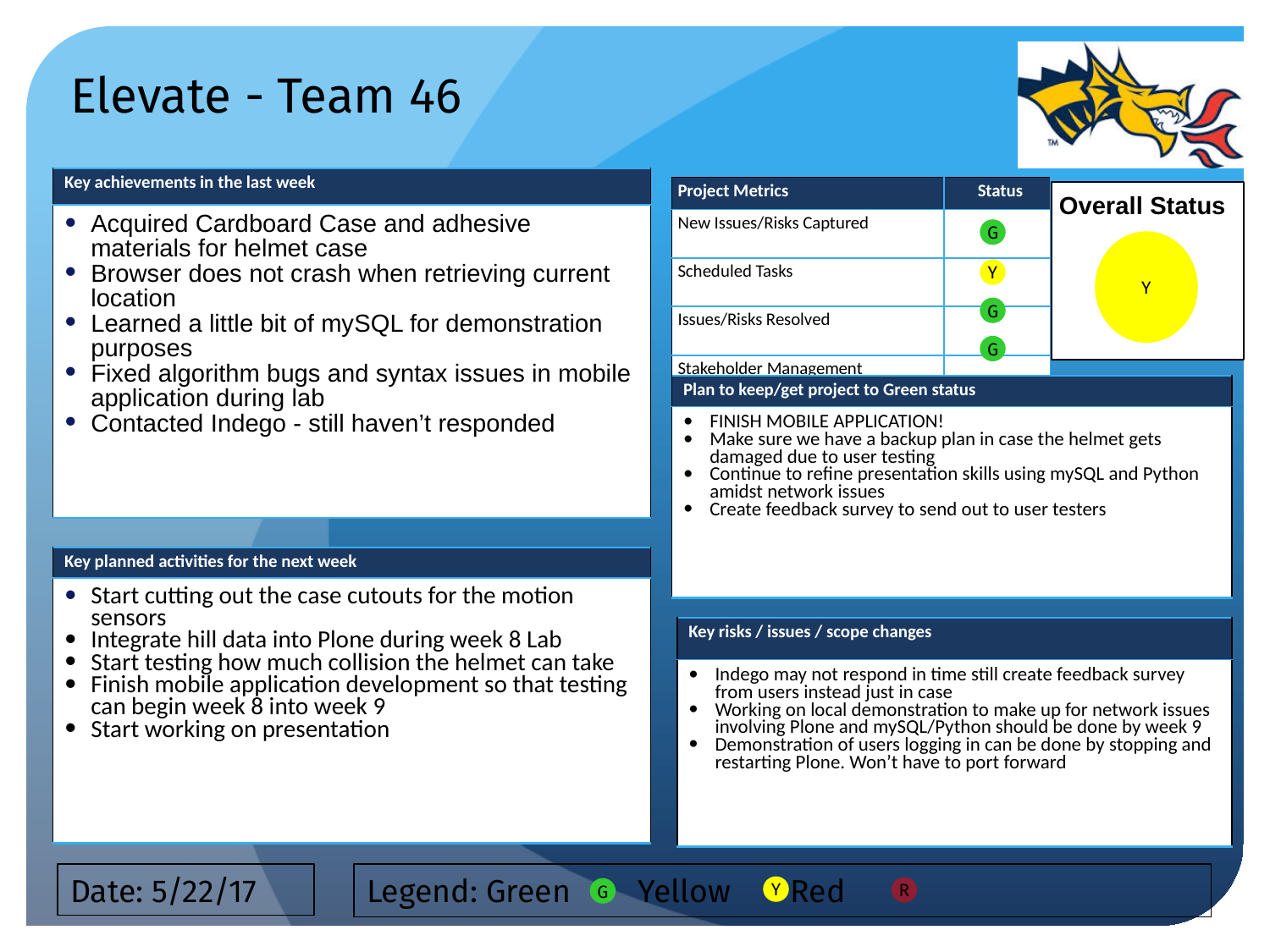

Elevate - Team 46
| Key achievements in the last week |
| --- |
| Acquired Cardboard Case and adhesive materials for helmet case Browser does not crash when retrieving current location Learned a little bit of mySQL for demonstration purposes Fixed algorithm bugs and syntax issues in mobile application during lab Contacted Indego - still haven’t responded |
G
Y
Y

G
G
| Plan to keep/get project to Green status |
| --- |
| FINISH MOBILE APPLICATION! Make sure we have a backup plan in case the helmet gets damaged due to user testing Continue to refine presentation skills using mySQL and Python amidst network issues Create feedback survey to send out to user testers |
| Key planned activities for the next week |
| --- |
| Start cutting out the case cutouts for the motion sensors Integrate hill data into Plone during week 8 Lab Start testing how much collision the helmet can take Finish mobile application development so that testing can begin week 8 into week 9 Start working on presentation |
| Key risks / issues / scope changes |
| --- |
| Indego may not respond in time still create feedback survey from users instead just in case Working on local demonstration to make up for network issues involving Plone and mySQL/Python should be done by week 9 Demonstration of users logging in can be done by stopping and restarting Plone. Won’t have to port forward |
Date: 5/22/17
Legend: Green        Yellow       Red
Y
R
G